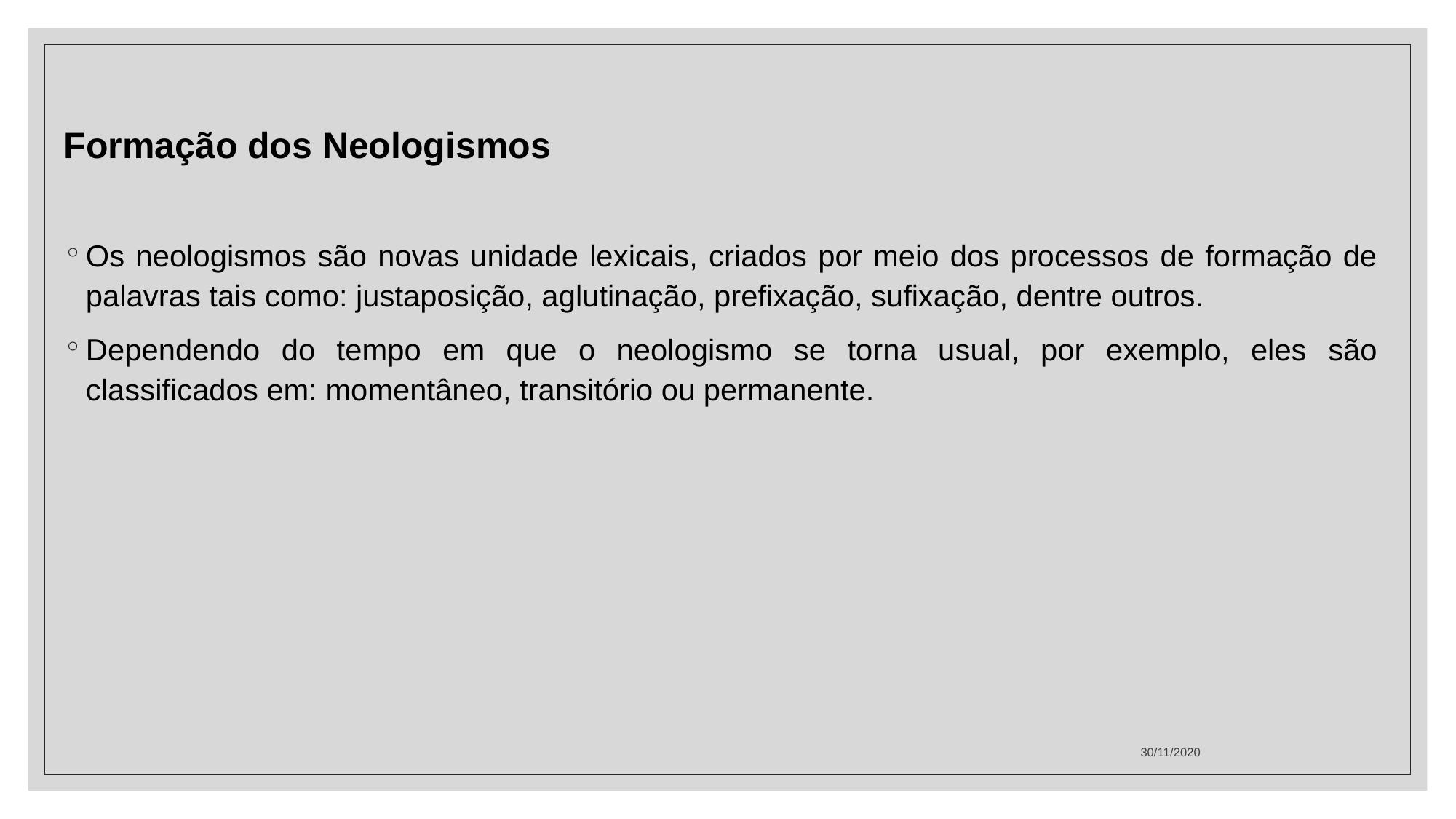

Formação dos Neologismos

Os neologismos são novas unidade lexicais, criados por meio dos processos de formação de palavras tais como: justaposição, aglutinação, prefixação, sufixação, dentre outros.
Dependendo do tempo em que o neologismo se torna usual, por exemplo, eles são classificados em: momentâneo, transitório ou permanente.

30/11/2020